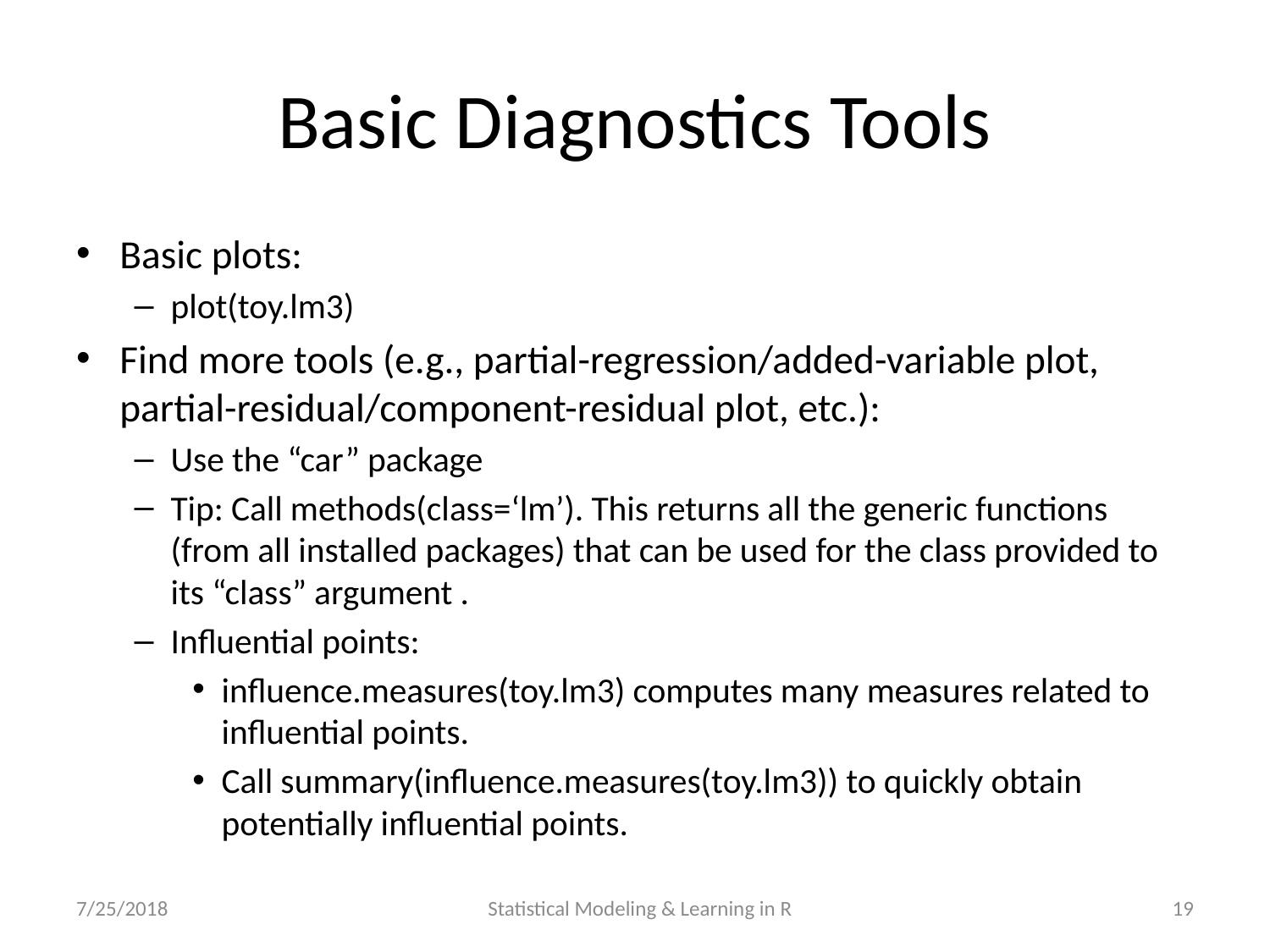

# Basic Diagnostics Tools
Basic plots:
plot(toy.lm3)
Find more tools (e.g., partial-regression/added-variable plot, partial-residual/component-residual plot, etc.):
Use the “car” package
Tip: Call methods(class=‘lm’). This returns all the generic functions (from all installed packages) that can be used for the class provided to its “class” argument .
Influential points:
influence.measures(toy.lm3) computes many measures related to influential points.
Call summary(influence.measures(toy.lm3)) to quickly obtain potentially influential points.
7/25/2018
Statistical Modeling & Learning in R
19